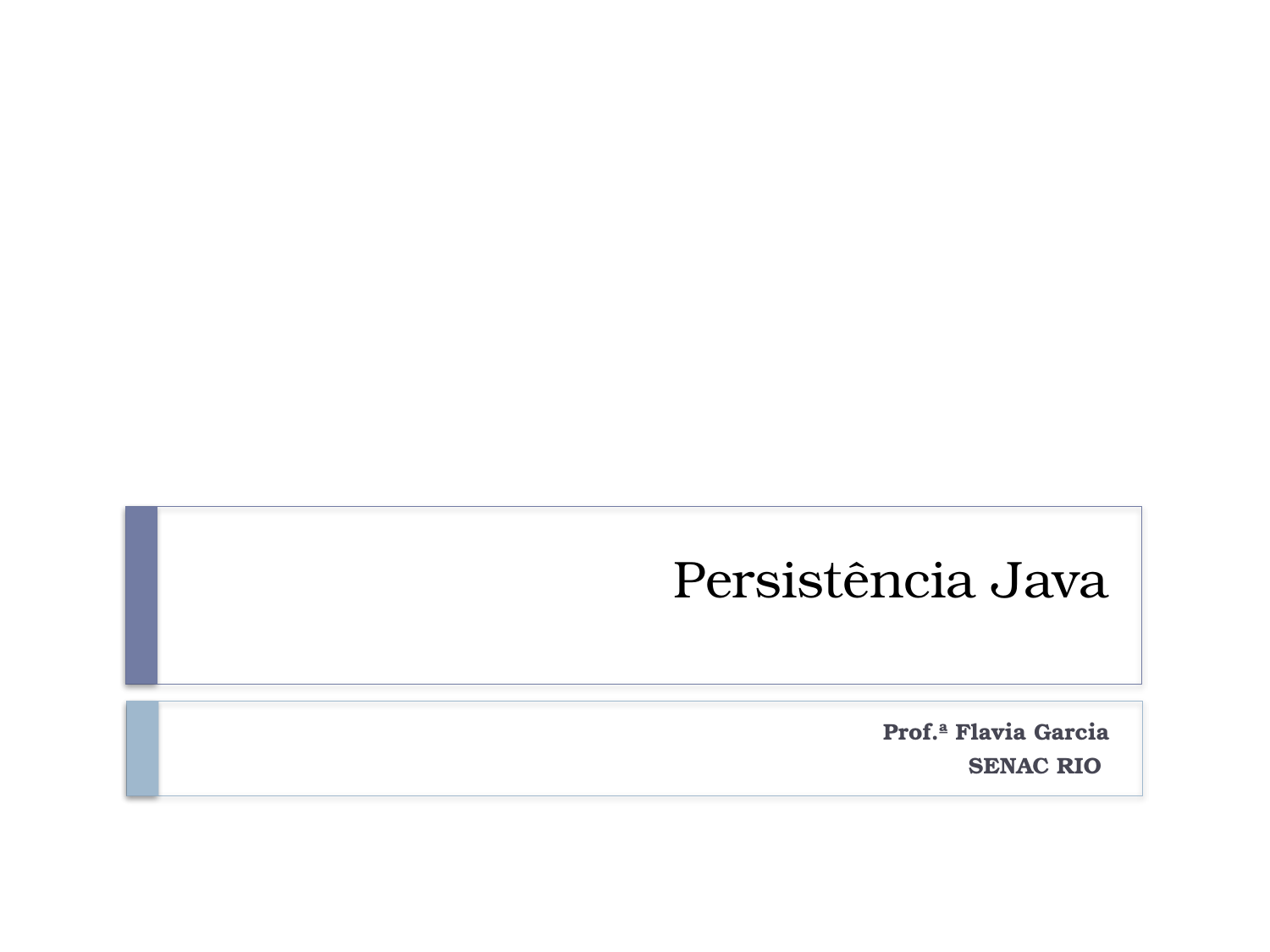

# Persistência Java
Prof.ª Flavia Garcia
SENAC RIO